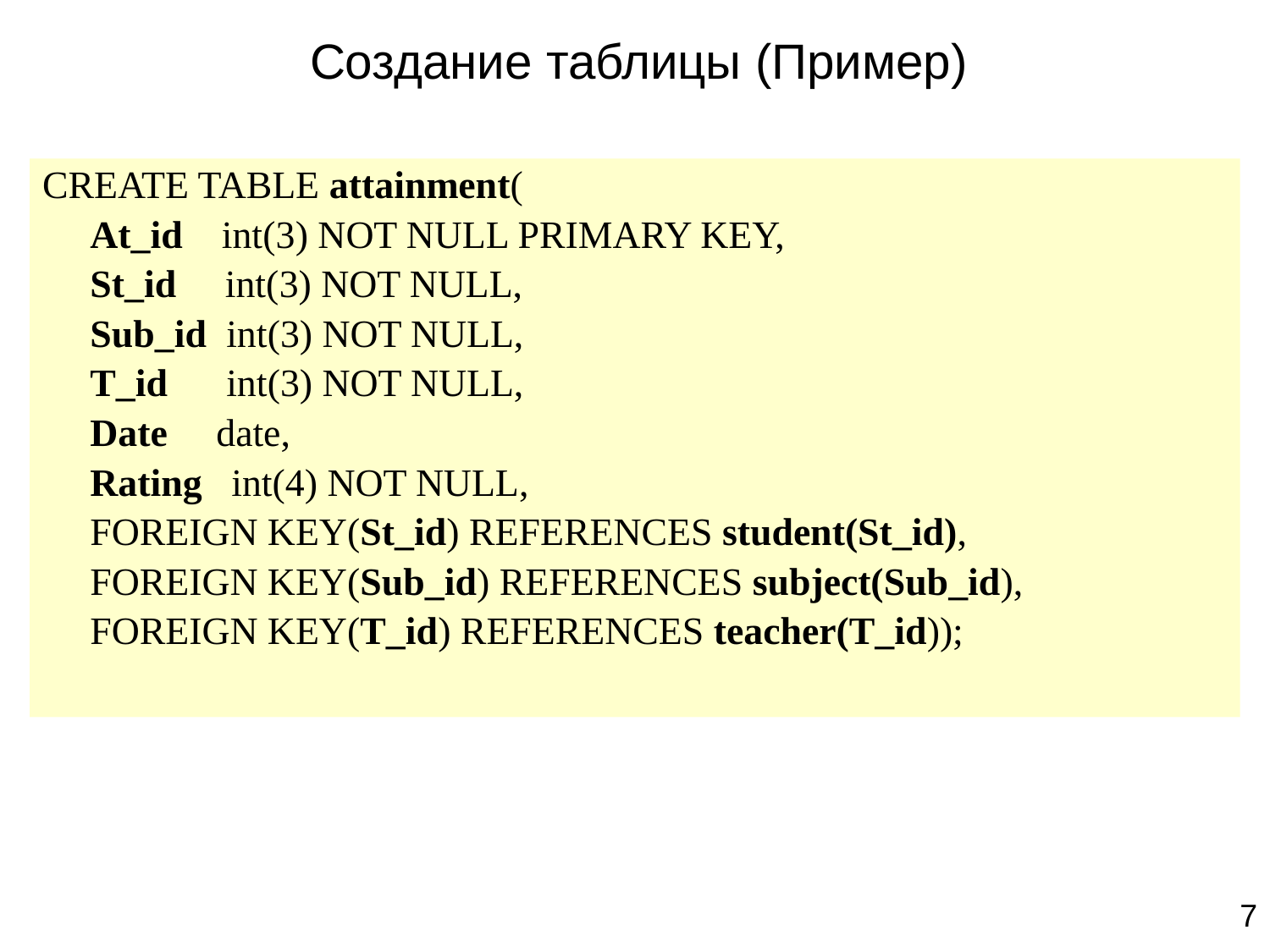

# Создание таблицы (Пример)
CREATE TABLE attainment(
	At_id    int(3) NOT NULL PRIMARY KEY,
	St_id     int(3) NOT NULL,
	Sub_id  int(3) NOT NULL,
	T_id      int(3) NOT NULL,
	Date     date,
	Rating   int(4) NOT NULL,
	FOREIGN KEY(St_id) REFERENCES student(St_id),
	FOREIGN KEY(Sub_id) REFERENCES subject(Sub_id),
 	FOREIGN KEY(T_id) REFERENCES teacher(T_id));
7